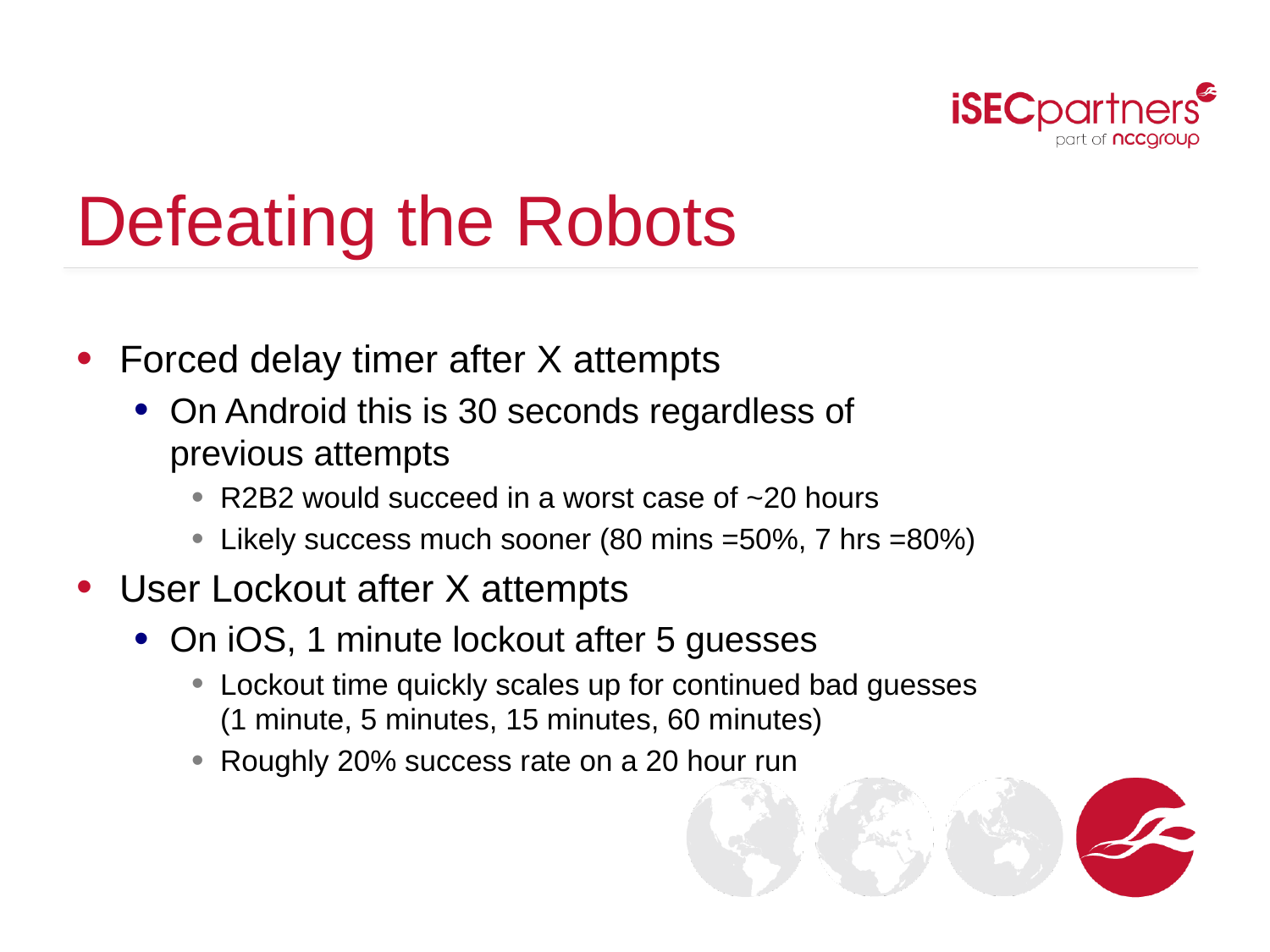

# Defeating the Robots
Forced delay timer after X attempts
On Android this is 30 seconds regardless of previous attempts
R2B2 would succeed in a worst case of ~20 hours
Likely success much sooner (80 mins =50%, 7 hrs =80%)
User Lockout after X attempts
On iOS, 1 minute lockout after 5 guesses
Lockout time quickly scales up for continued bad guesses (1 minute, 5 minutes, 15 minutes, 60 minutes)
Roughly 20% success rate on a 20 hour run